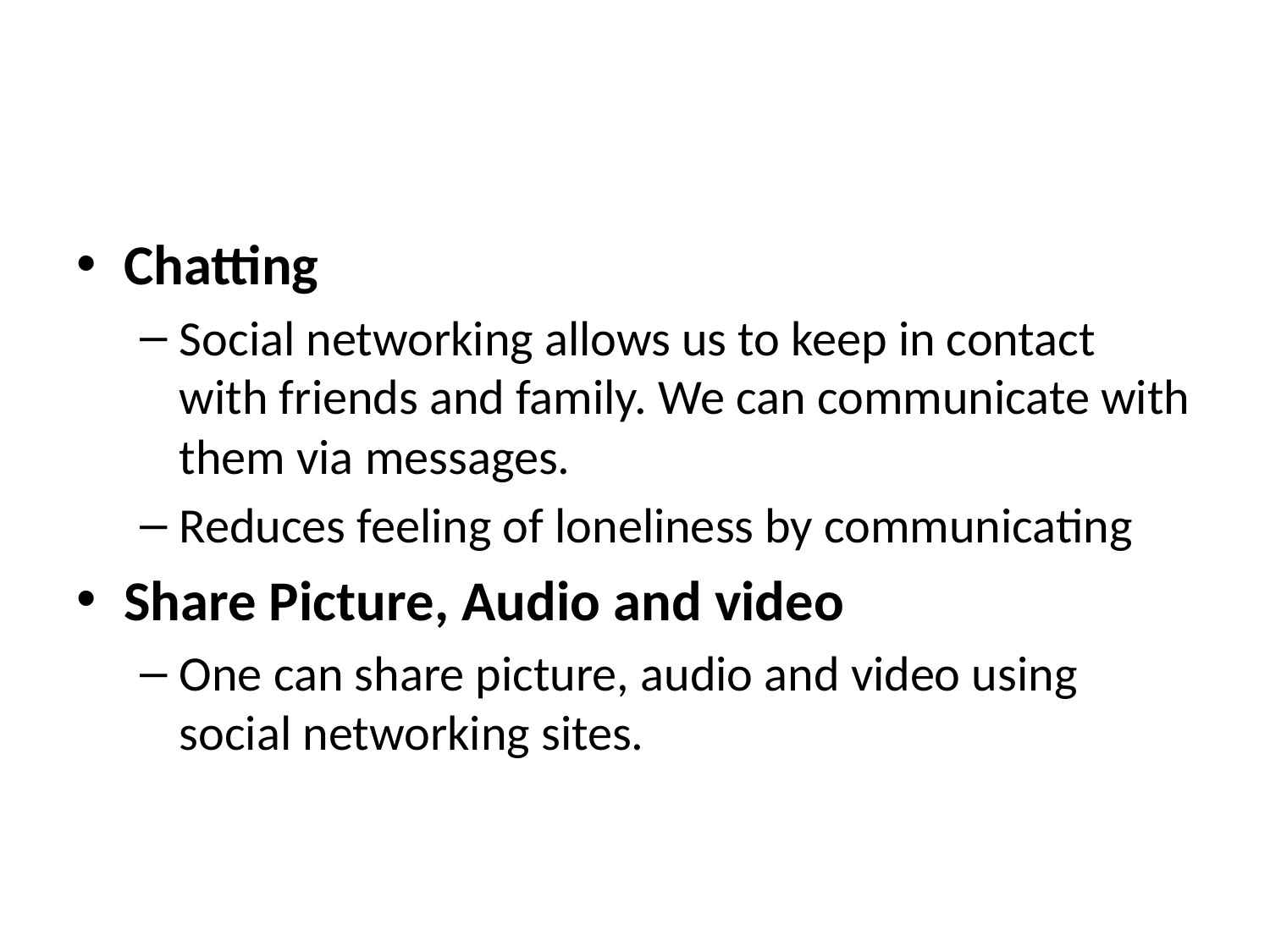

#
Chatting
Social networking allows us to keep in contact with friends and family. We can communicate with them via messages.
Reduces feeling of loneliness by communicating
Share Picture, Audio and video
One can share picture, audio and video using social networking sites.